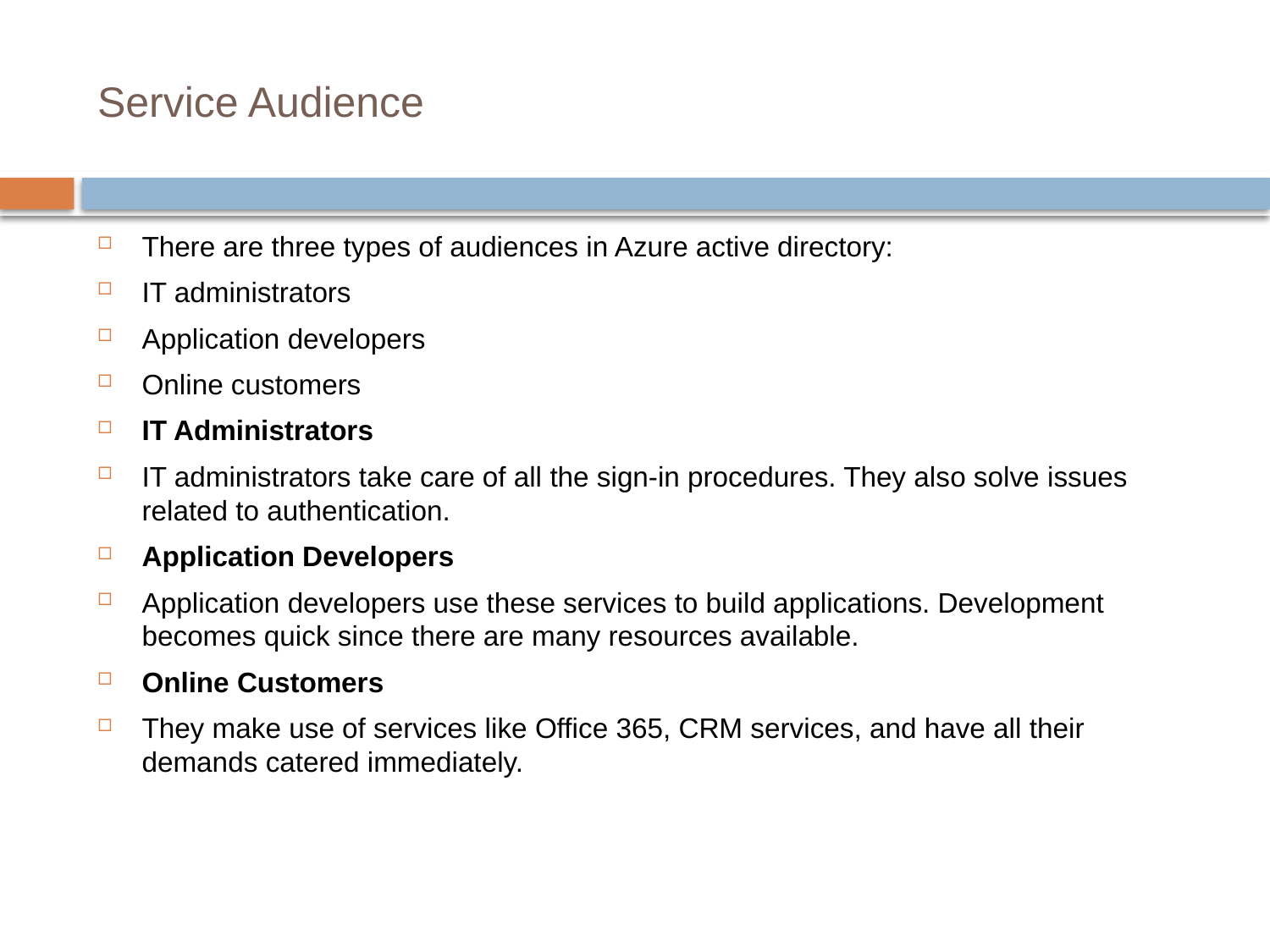

# Service Audience
There are three types of audiences in Azure active directory:
IT administrators
Application developers
Online customers
IT Administrators
IT administrators take care of all the sign-in procedures. They also solve issues related to authentication.
Application Developers
Application developers use these services to build applications. Development becomes quick since there are many resources available.
Online Customers
They make use of services like Office 365, CRM services, and have all their demands catered immediately.